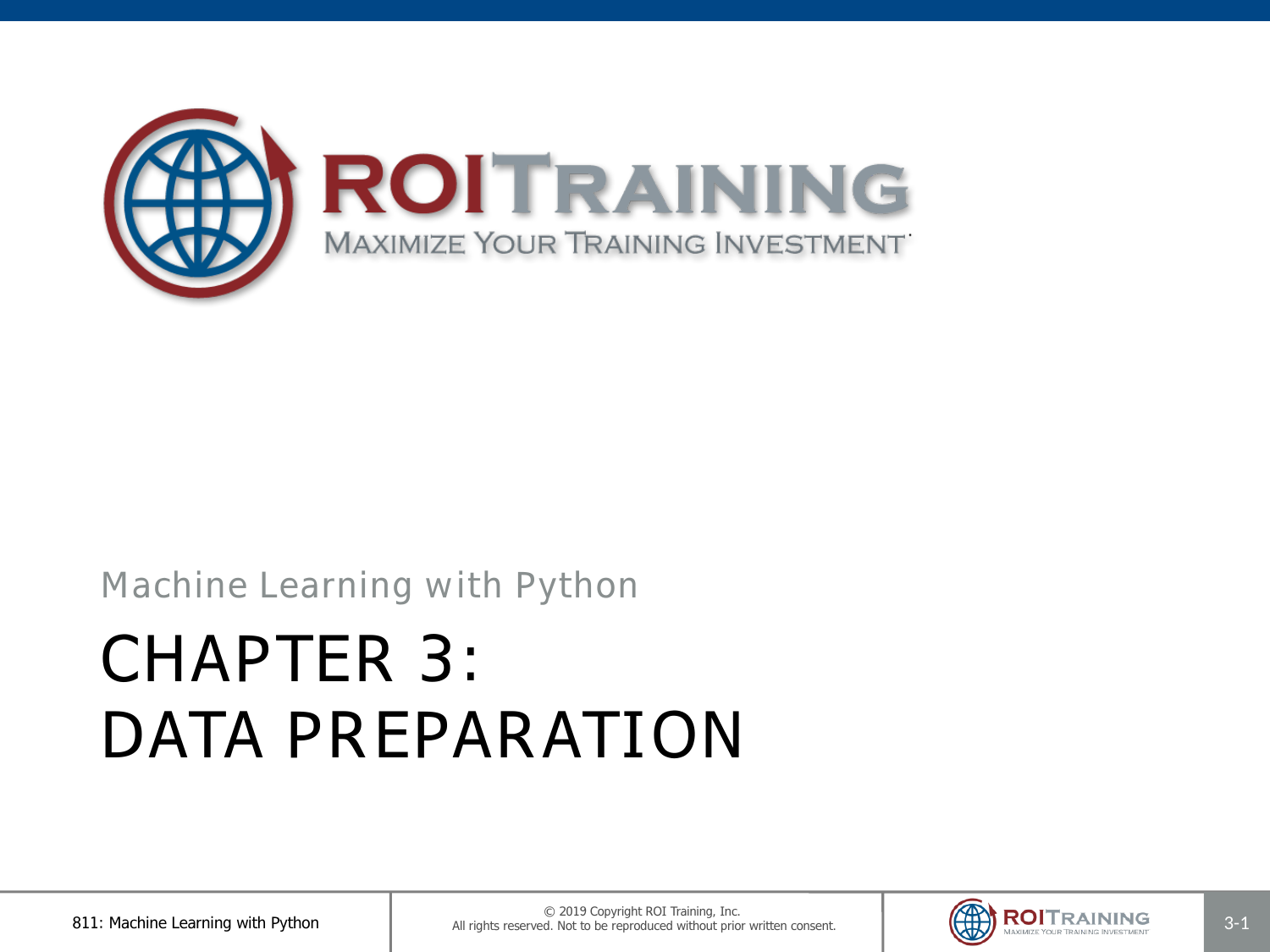

Machine Learning with Python
# Chapter 3: Data Preparation